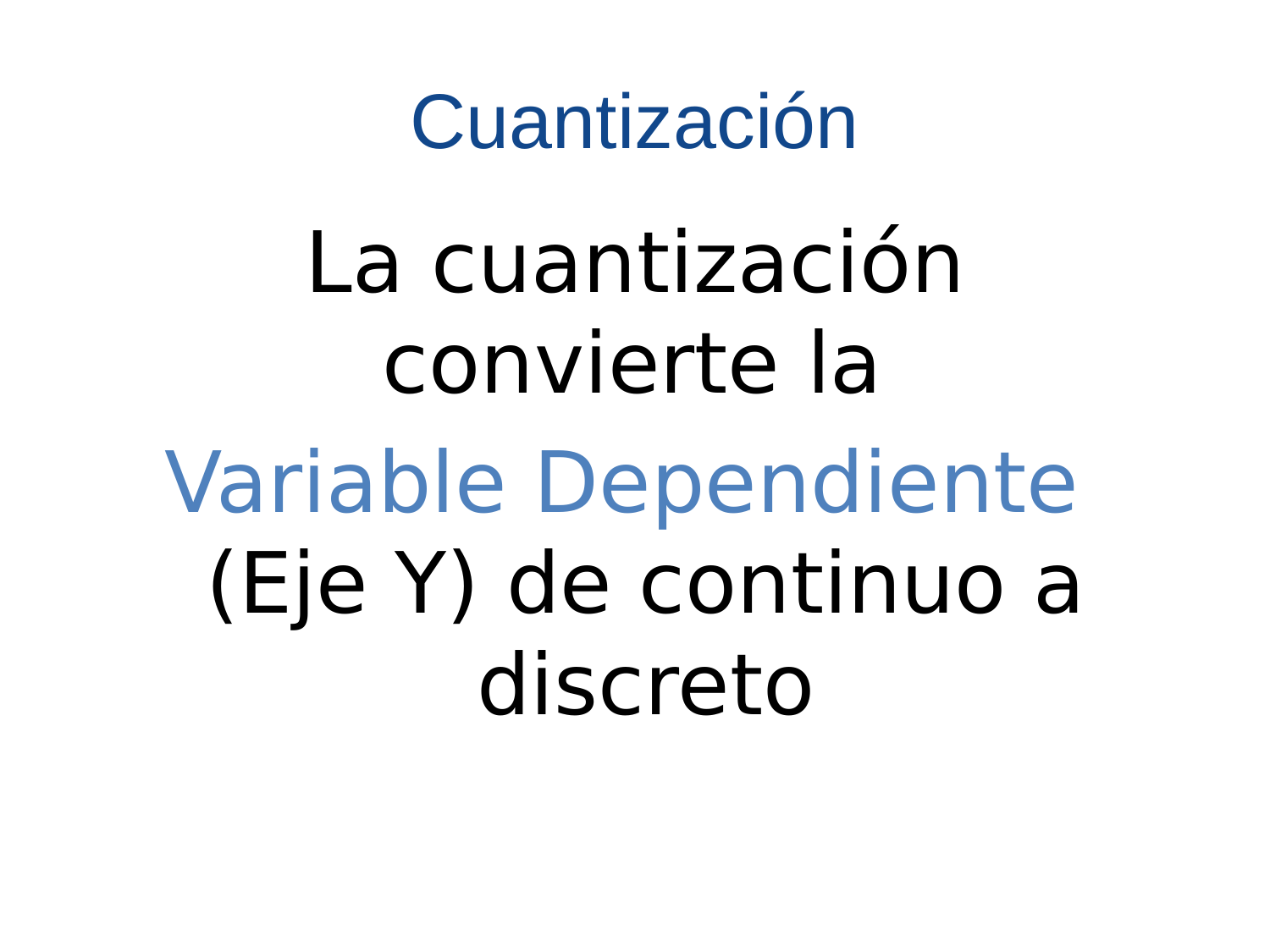

# Cuantización
 La cuantización convierte la
Variable Dependiente (Eje Y) de continuo a discreto